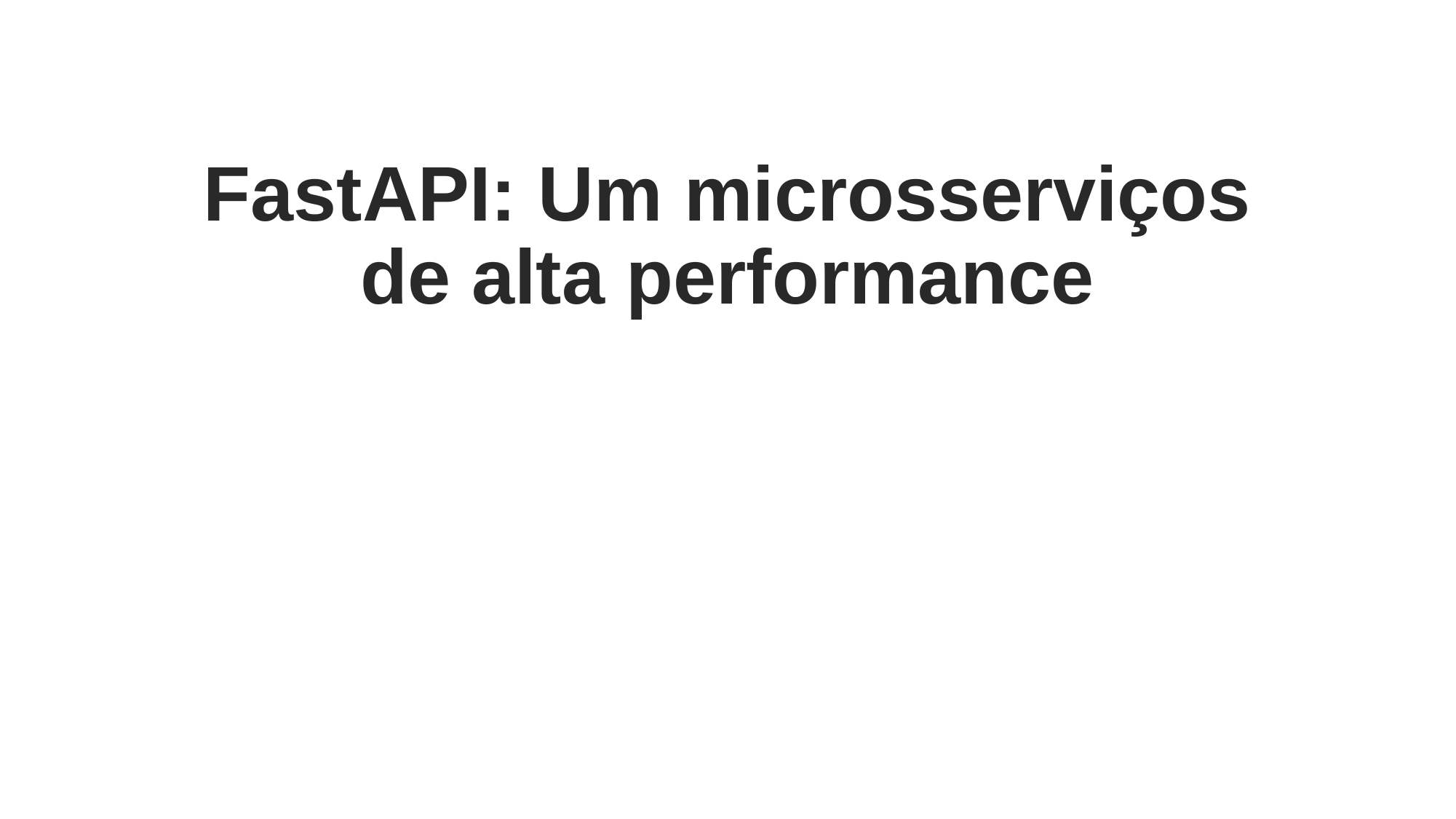

# FastAPI: Um microsserviços de alta performance